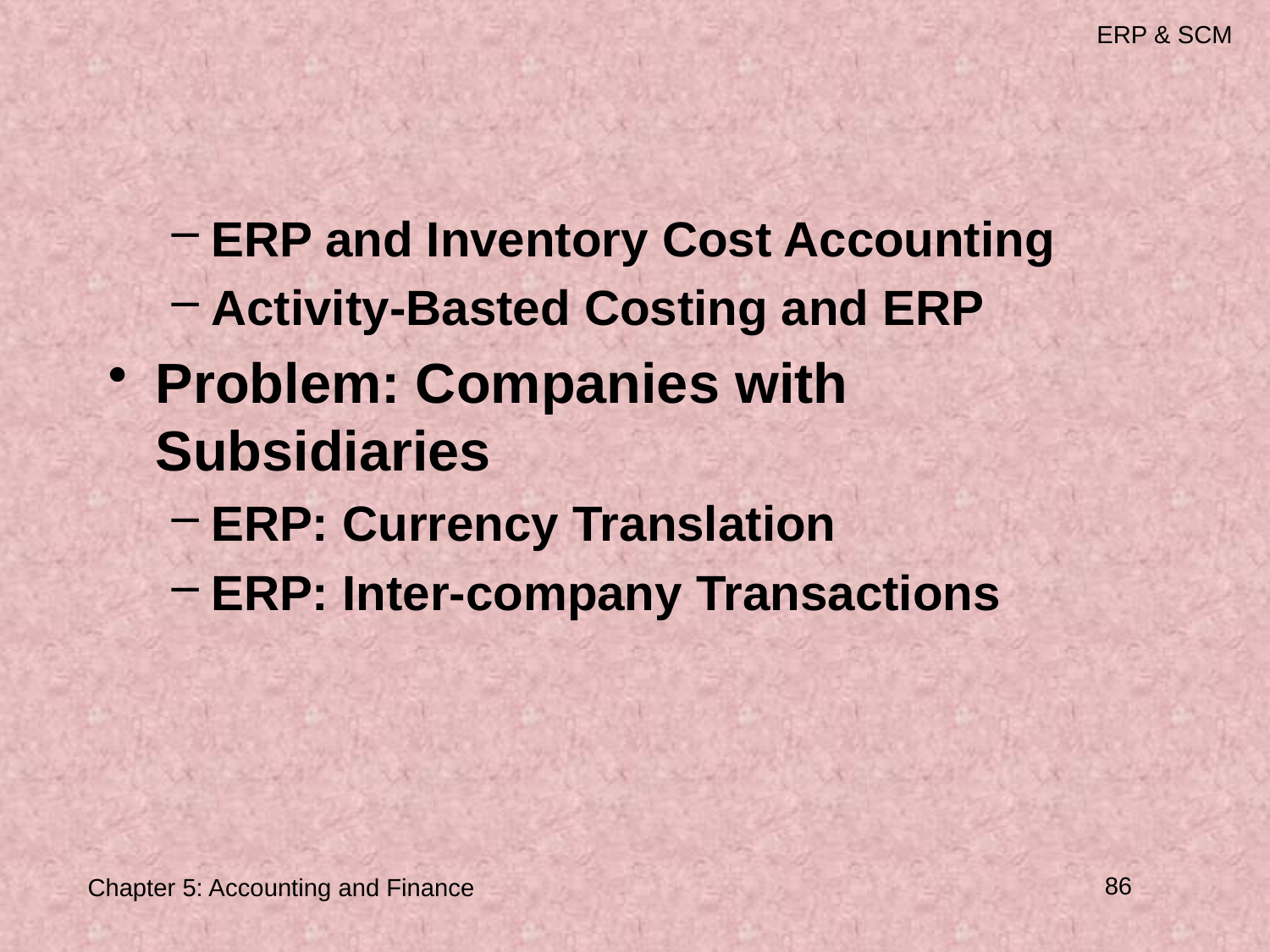

ERP and Inventory Cost Accounting
Activity-Basted Costing and ERP
Problem: Companies with Subsidiaries
ERP: Currency Translation
ERP: Inter-company Transactions
Chapter 5: Accounting and Finance